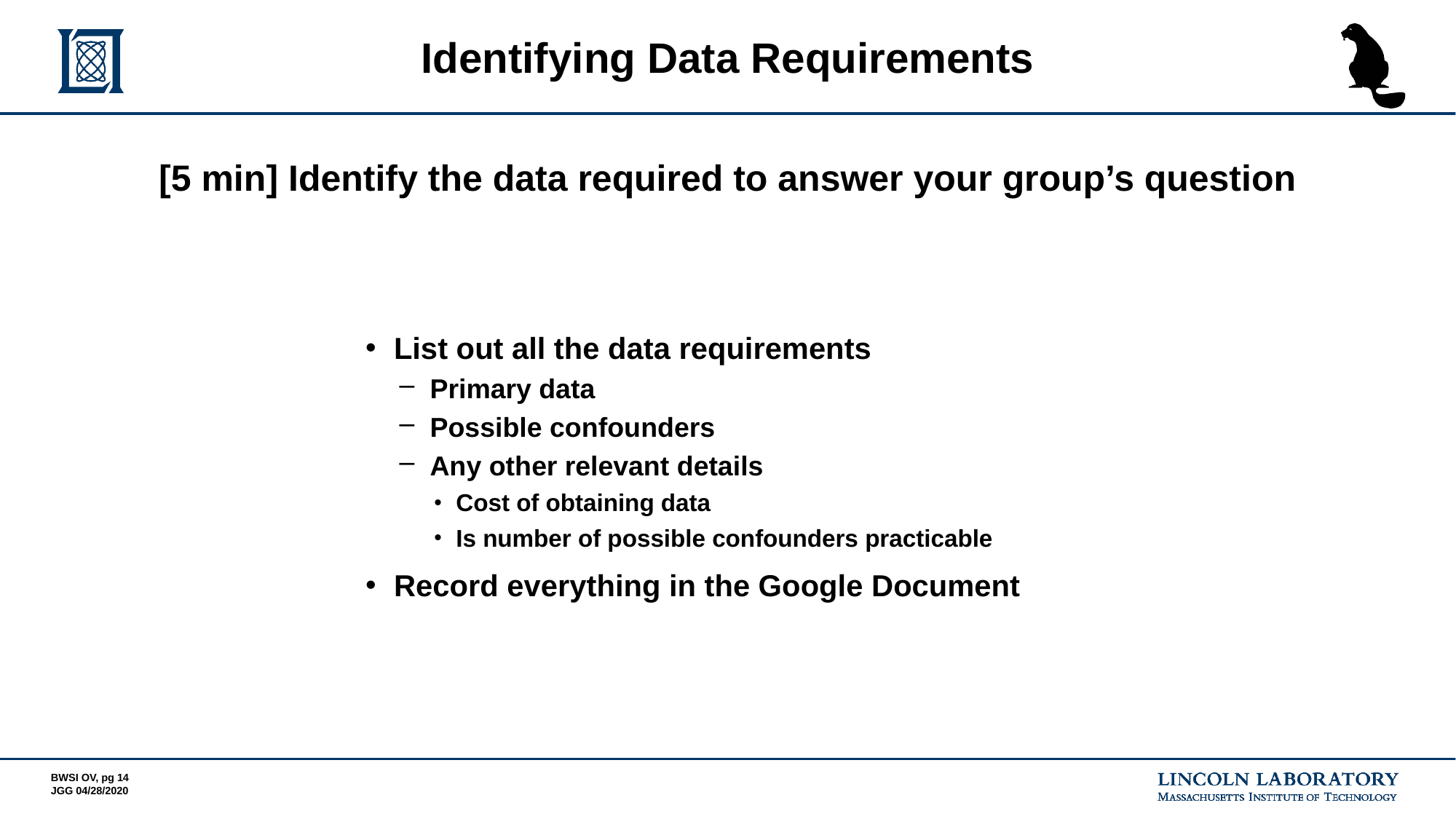

# Identifying Data Requirements
[5 min] Identify the data required to answer your group’s question
List out all the data requirements
Primary data
Possible confounders
Any other relevant details
Cost of obtaining data
Is number of possible confounders practicable
Record everything in the Google Document